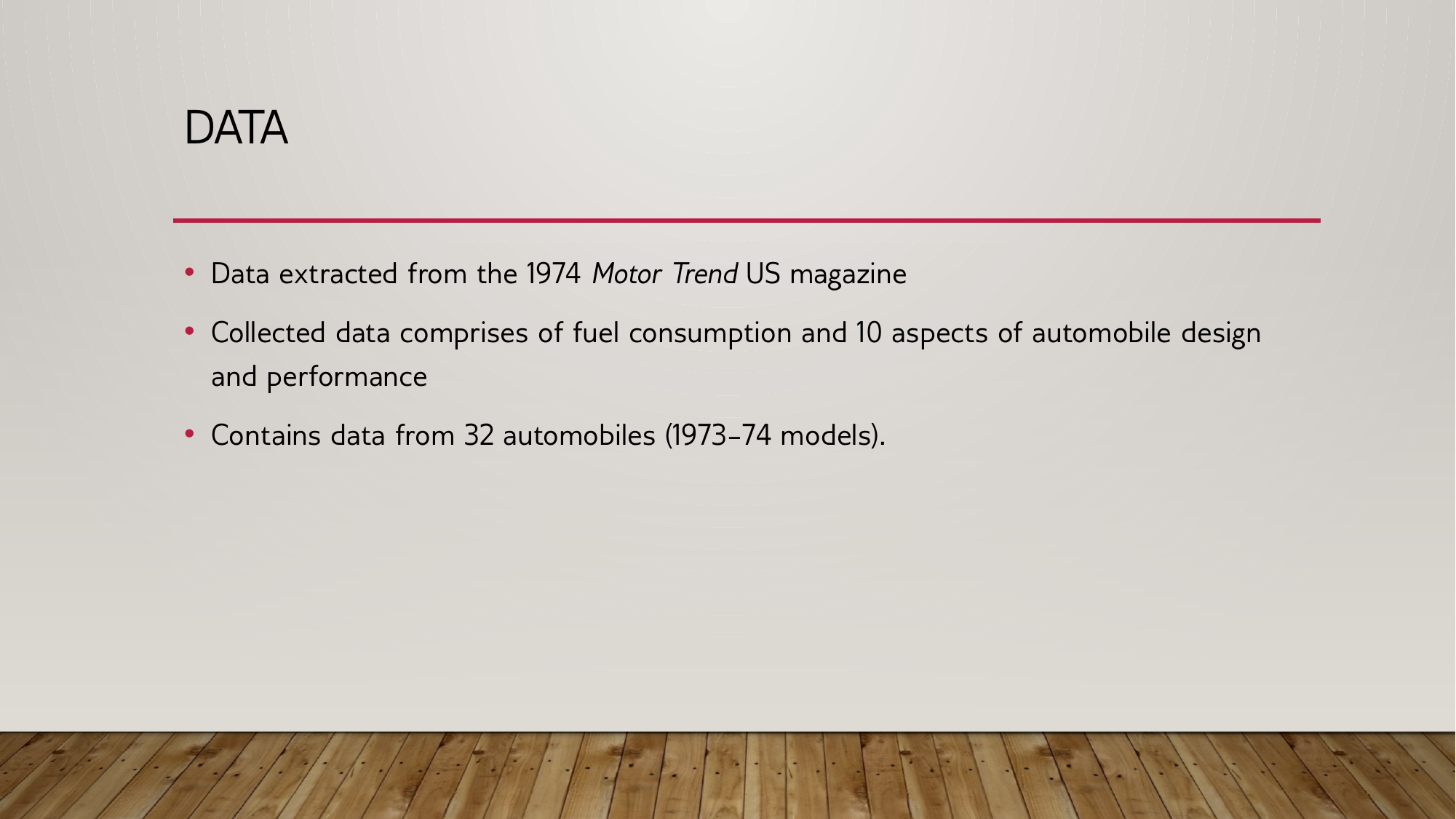

# Data
Data extracted from the 1974 Motor Trend US magazine
Collected data comprises of fuel consumption and 10 aspects of automobile design and performance
Contains data from 32 automobiles (1973–74 models).